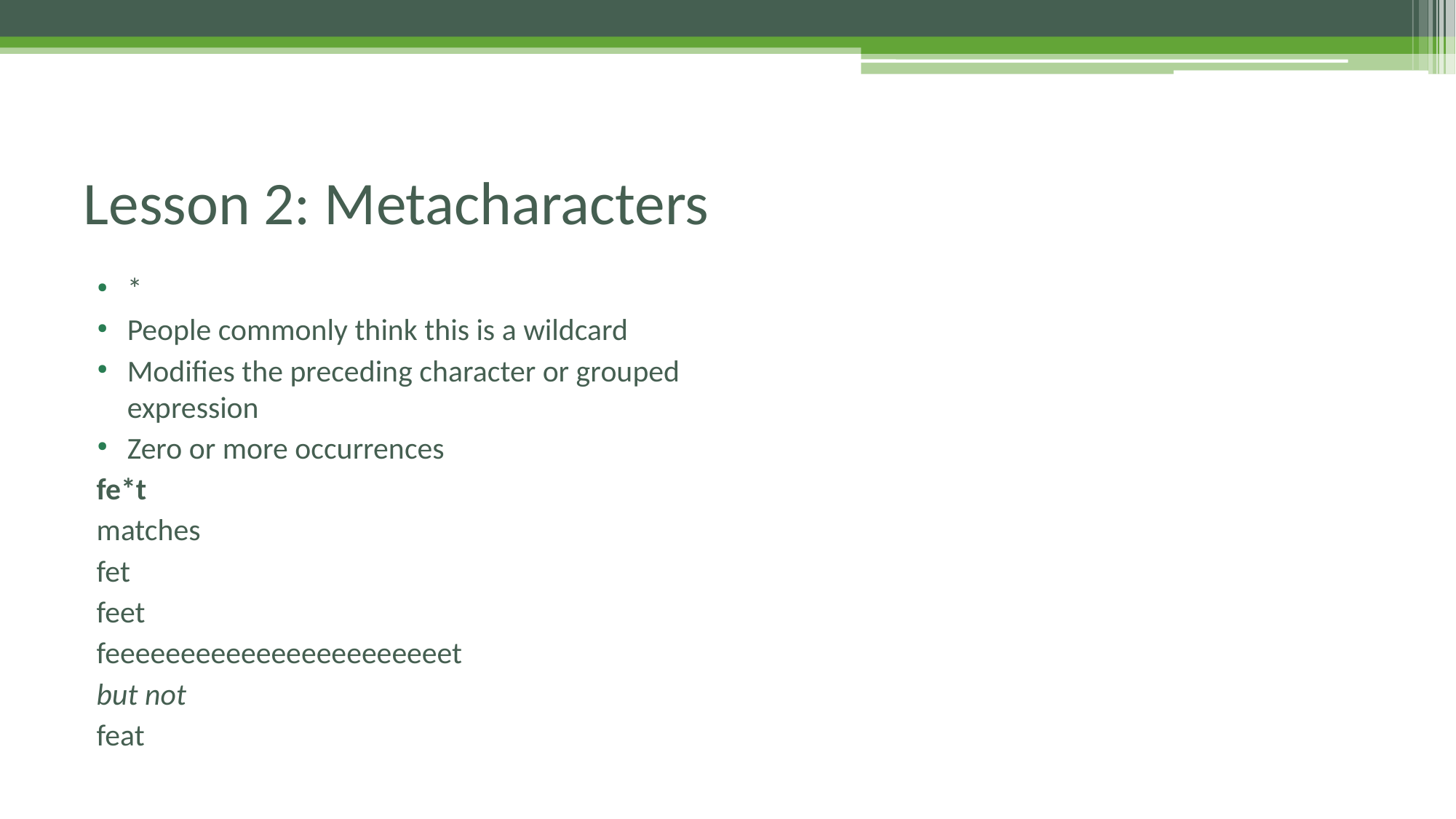

# Lesson 2: Metacharacters
*
People commonly think this is a wildcard
Modifies the preceding character or grouped expression
Zero or more occurrences
fe*t
matches
fet
feet
feeeeeeeeeeeeeeeeeeeeeeet
but not
feat